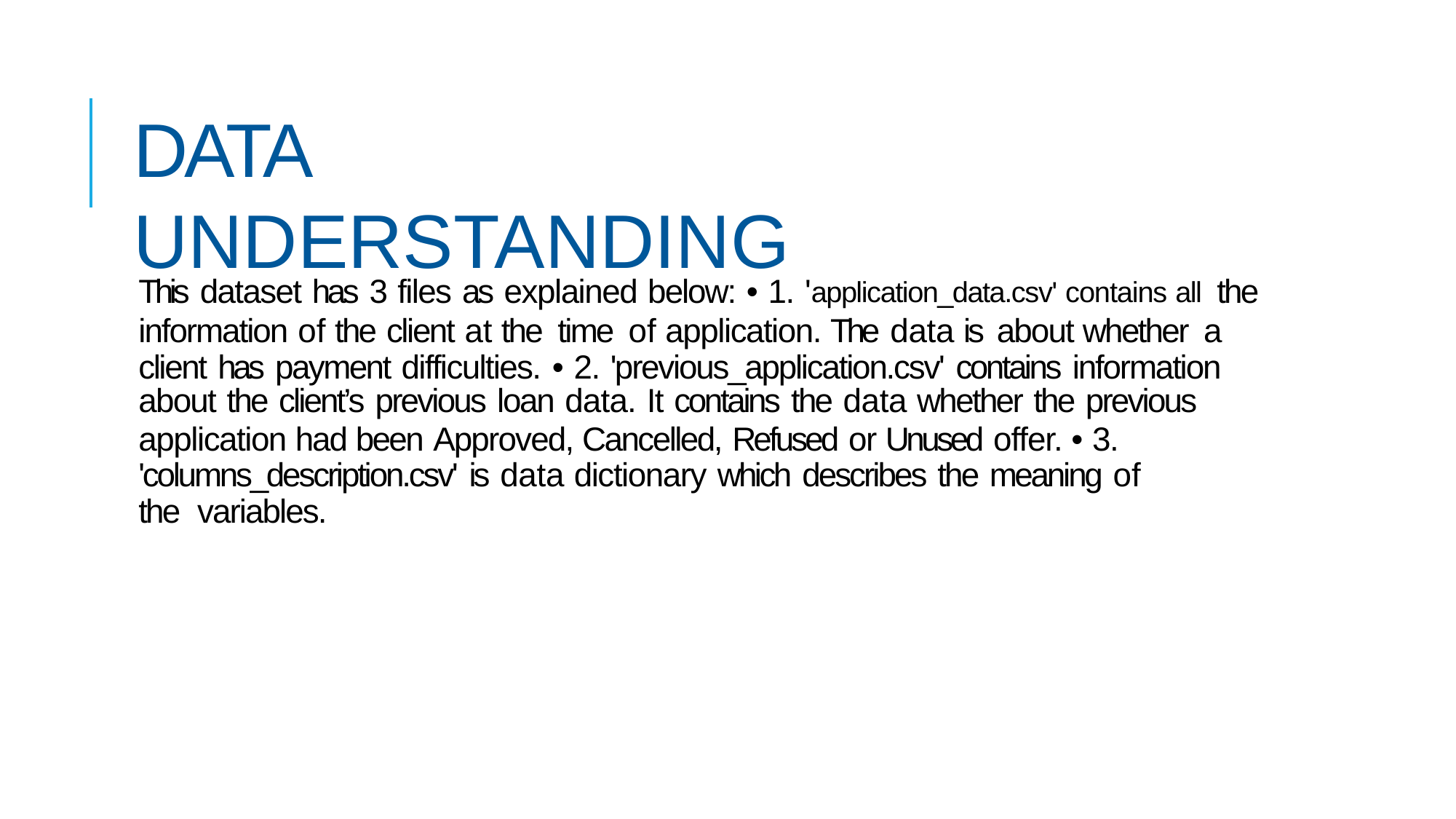

# DATA UNDERSTANDING
This dataset has 3 files as explained below: • 1. 'application_data.csv' contains all  the information of the client at the time of application. The data is about whether a  client has payment difficulties. • 2. 'previous_application.csv' contains information
about the client’s previous loan data. It contains the data whether the previous
application had been Approved, Cancelled, Refused or Unused offer. • 3.  'columns_description.csv' is data dictionary which describes the meaning of the  variables.